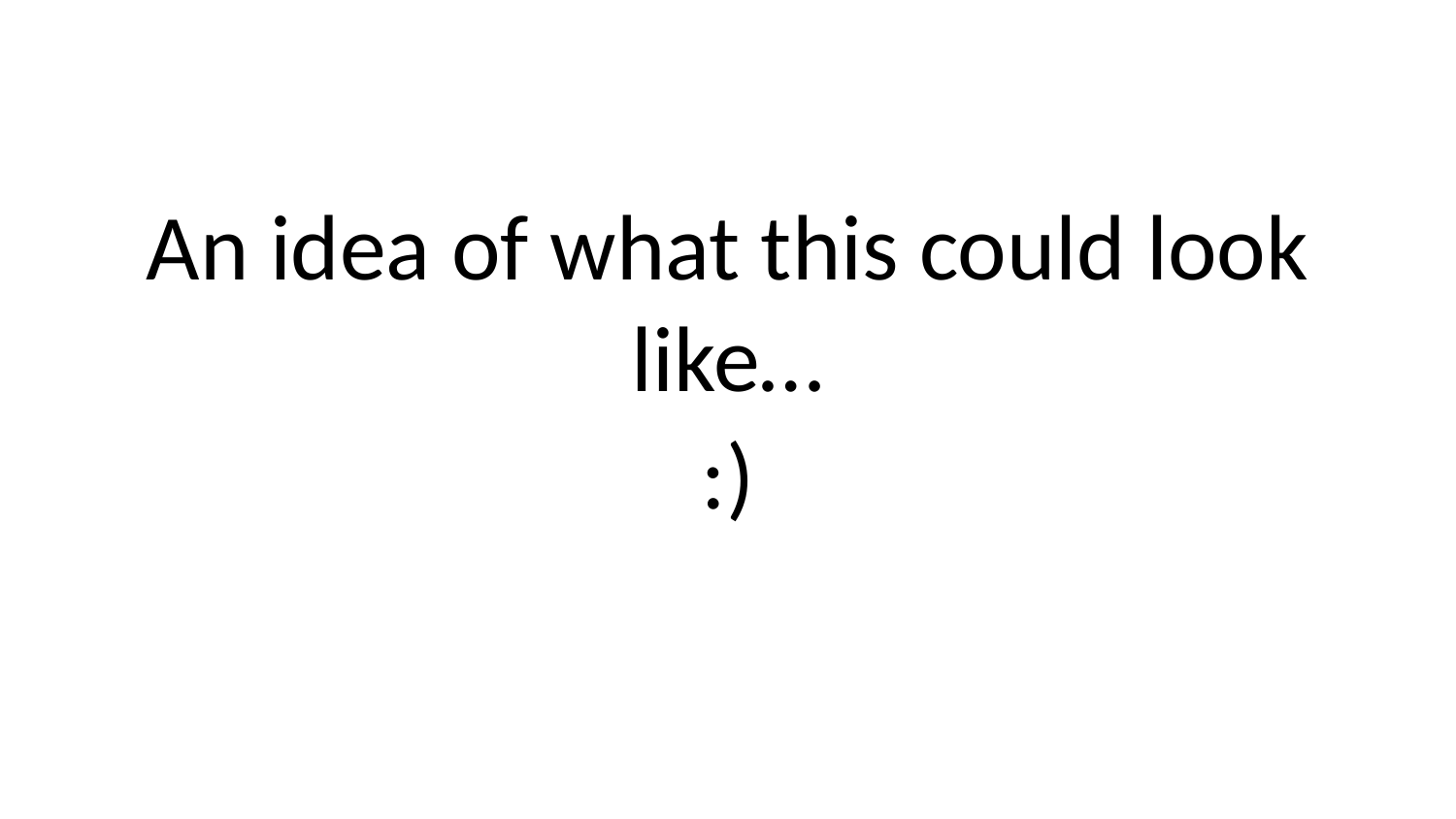

An idea of what this could look like…
:)